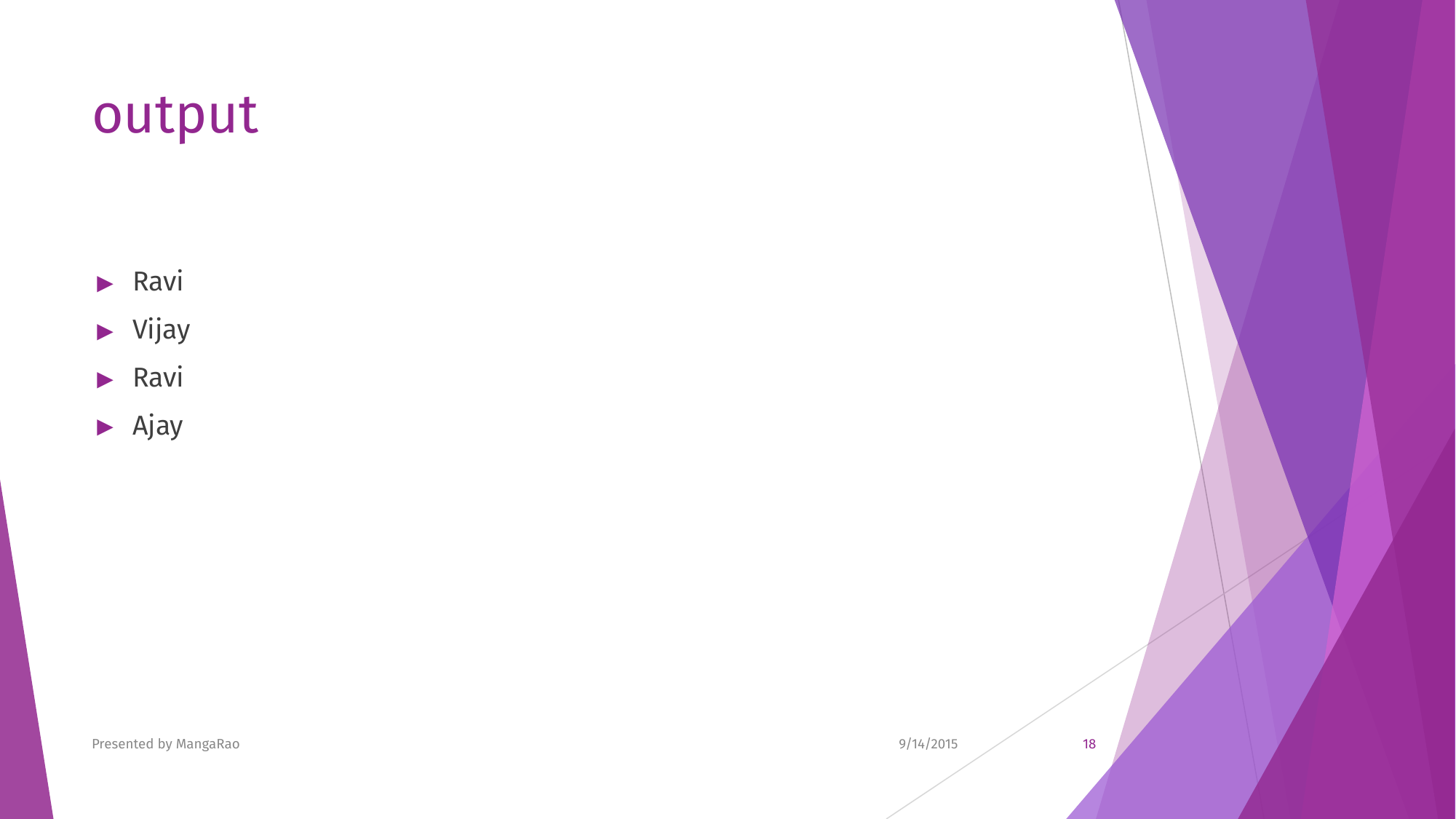

# output
Ravi
Vijay
Ravi
Ajay
Presented by MangaRao
9/14/2015
18